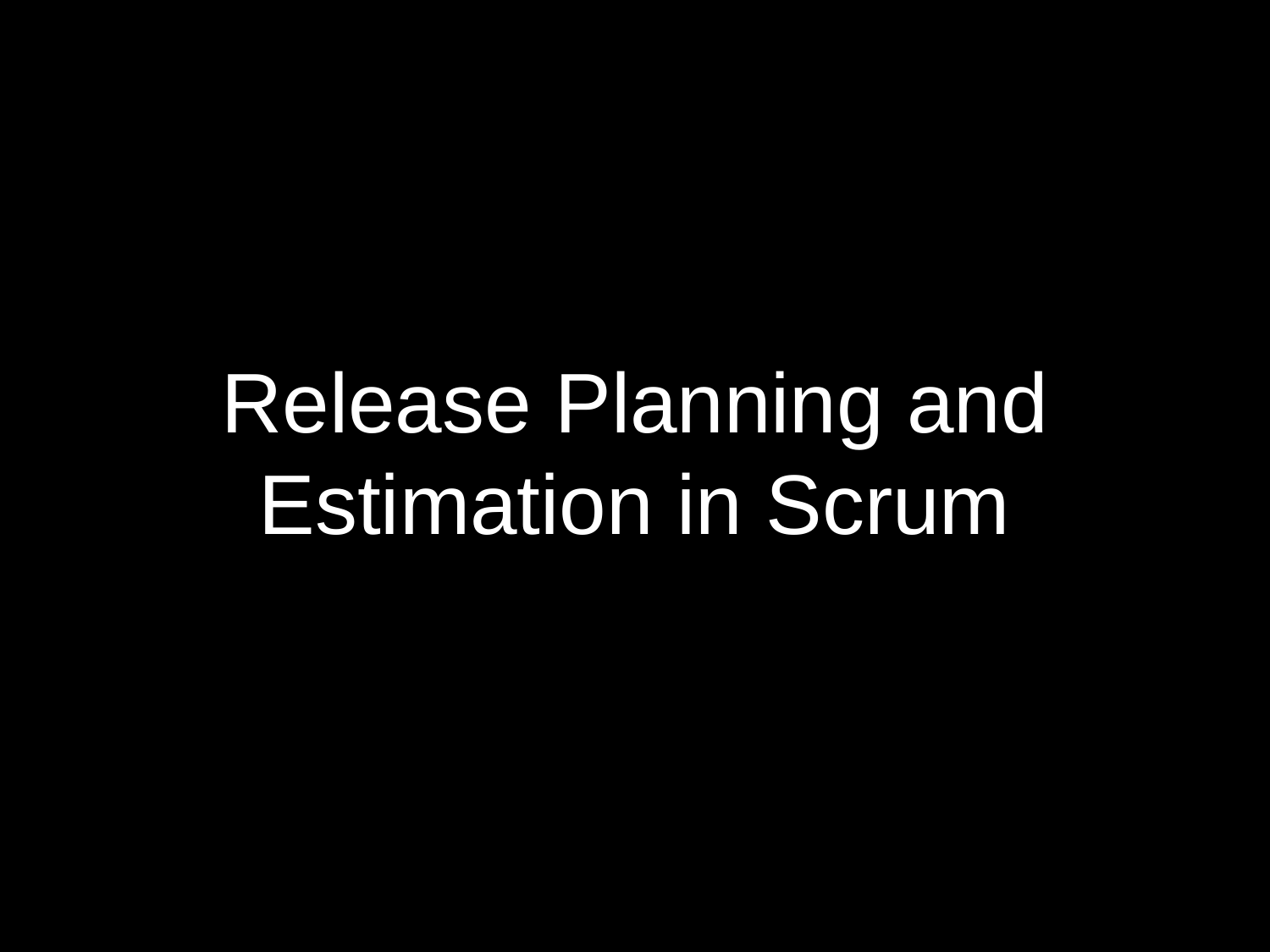

# Release Planning and Estimation in Scrum
Pete Deemer
CPO, Yahoo! India R&D